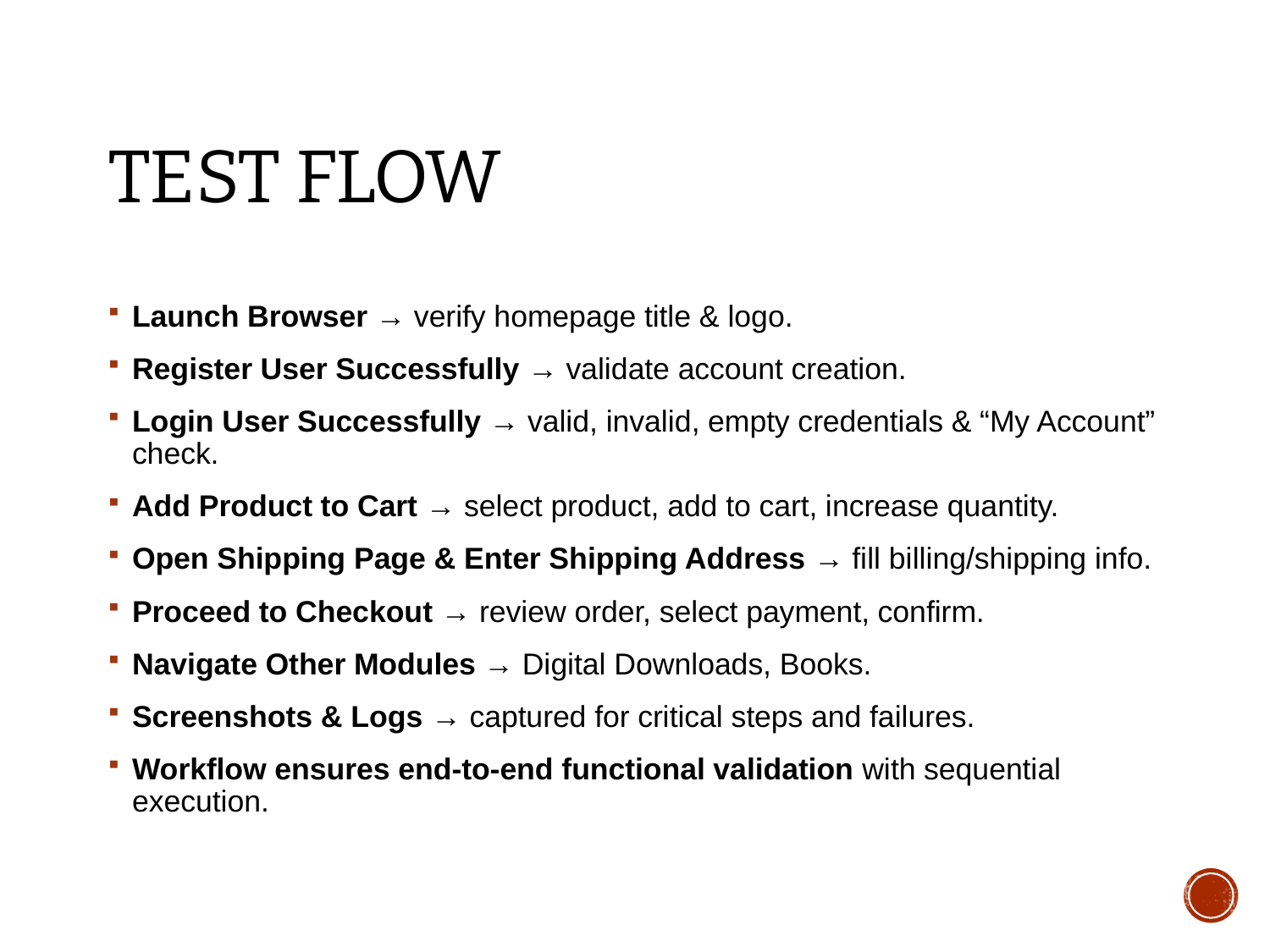

# Test Flow
Launch Browser → verify homepage title & logo.
Register User Successfully → validate account creation.
Login User Successfully → valid, invalid, empty credentials & “My Account” check.
Add Product to Cart → select product, add to cart, increase quantity.
Open Shipping Page & Enter Shipping Address → fill billing/shipping info.
Proceed to Checkout → review order, select payment, confirm.
Navigate Other Modules → Digital Downloads, Books.
Screenshots & Logs → captured for critical steps and failures.
Workflow ensures end-to-end functional validation with sequential execution.